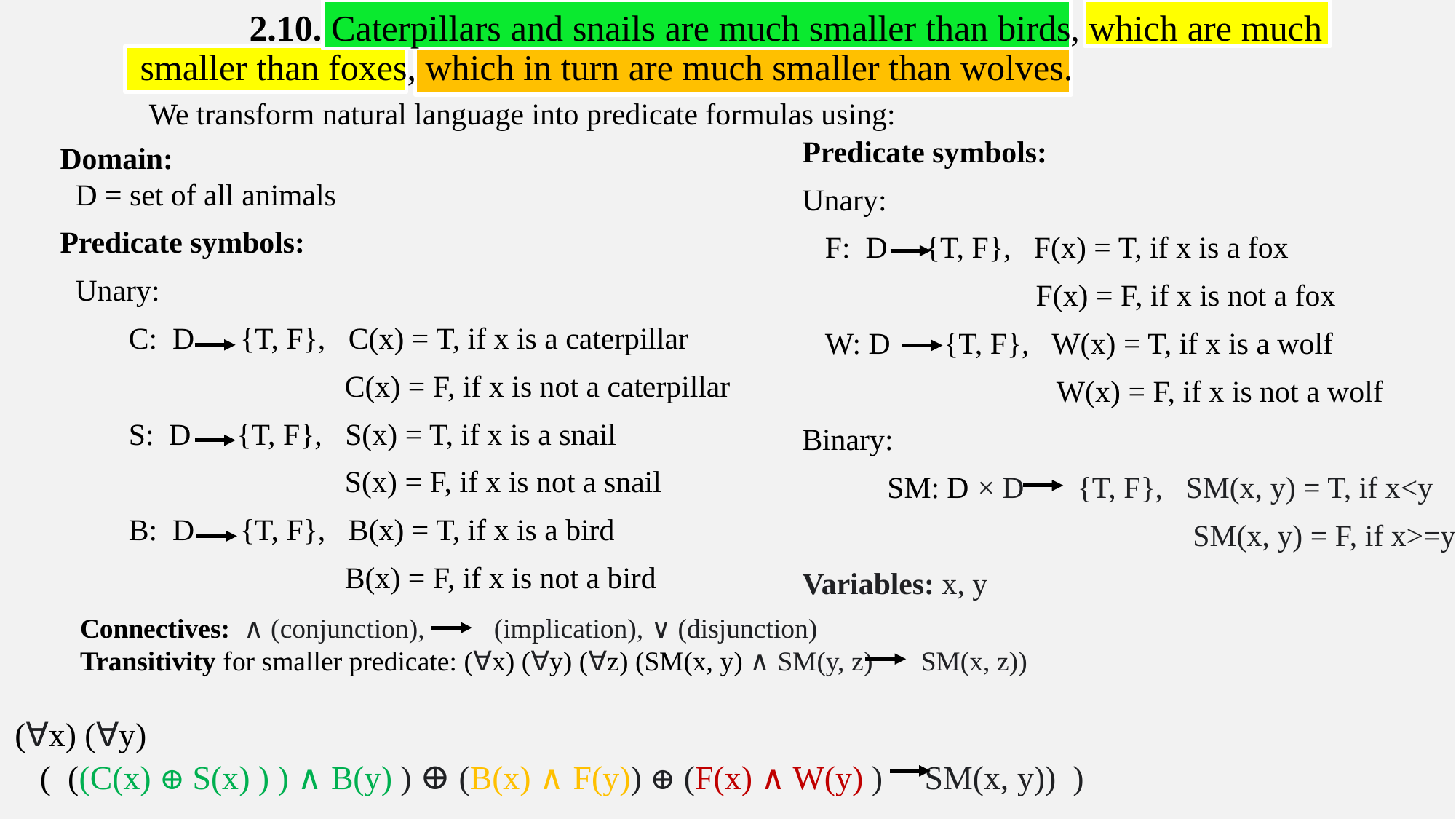

2.10. Caterpillars and snails are much smaller than birds, which are much smaller than foxes, which in turn are much smaller than wolves.
 We transform natural language into predicate formulas using:

Predicate symbols:
Unary:
   F:  D     {T, F},   F(x) = T, if x is a fox
	  F(x) = F, if x is not a fox
   W: D       {T, F},   W(x) = T, if x is a wolf
	                   W(x) = F, if x is not a wolf
Binary:
    SM: D × D       {T, F},   SM(x, y) = T, if x<y
                                            SM(x, y) = F, if x>=y
Variables: x, y
Domain:
  D = set of all animals
Predicate symbols:
  Unary:
         C:  D      {T, F},   C(x) = T, if x is a caterpillar
	                       C(x) = F, if x is not a caterpillar
         S:  D      {T, F},   S(x) = T, if x is a snail
	                       S(x) = F, if x is not a snail
         B:  D      {T, F},   B(x) = T, if x is a bird
	                       B(x) = F, if x is not a bird

Connectives:  ∧ (conjunction),          (implication), ∨ (disjunction)
Transitivity for smaller predicate: (∀x) (∀y) (∀z) (SM(x, y) ∧ SM(y, z)       SM(x, z))

(∀x) (∀y)
   (  ((C(x) ⊕ S(x) ) ) ∧ B(y) ) ⊕ (B(x) ∧ F(y)) ⊕ (F(x) ∧ W(y) )     SM(x, y))  )